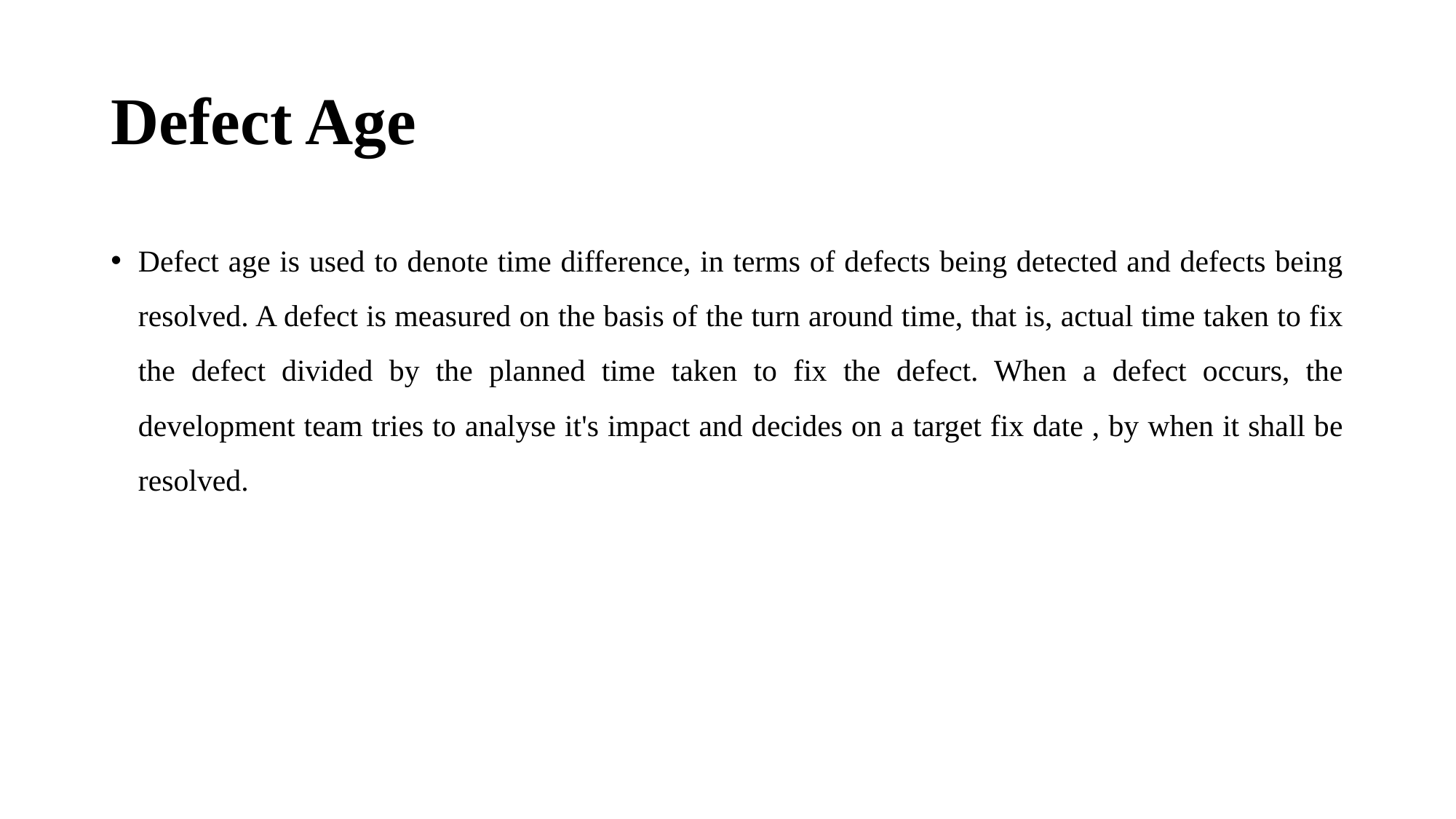

# Defect Age
Defect age is used to denote time difference, in terms of defects being detected and defects being resolved. A defect is measured on the basis of the turn around time, that is, actual time taken to fix the defect divided by the planned time taken to fix the defect. When a defect occurs, the development team tries to analyse it's impact and decides on a target fix date , by when it shall be resolved.